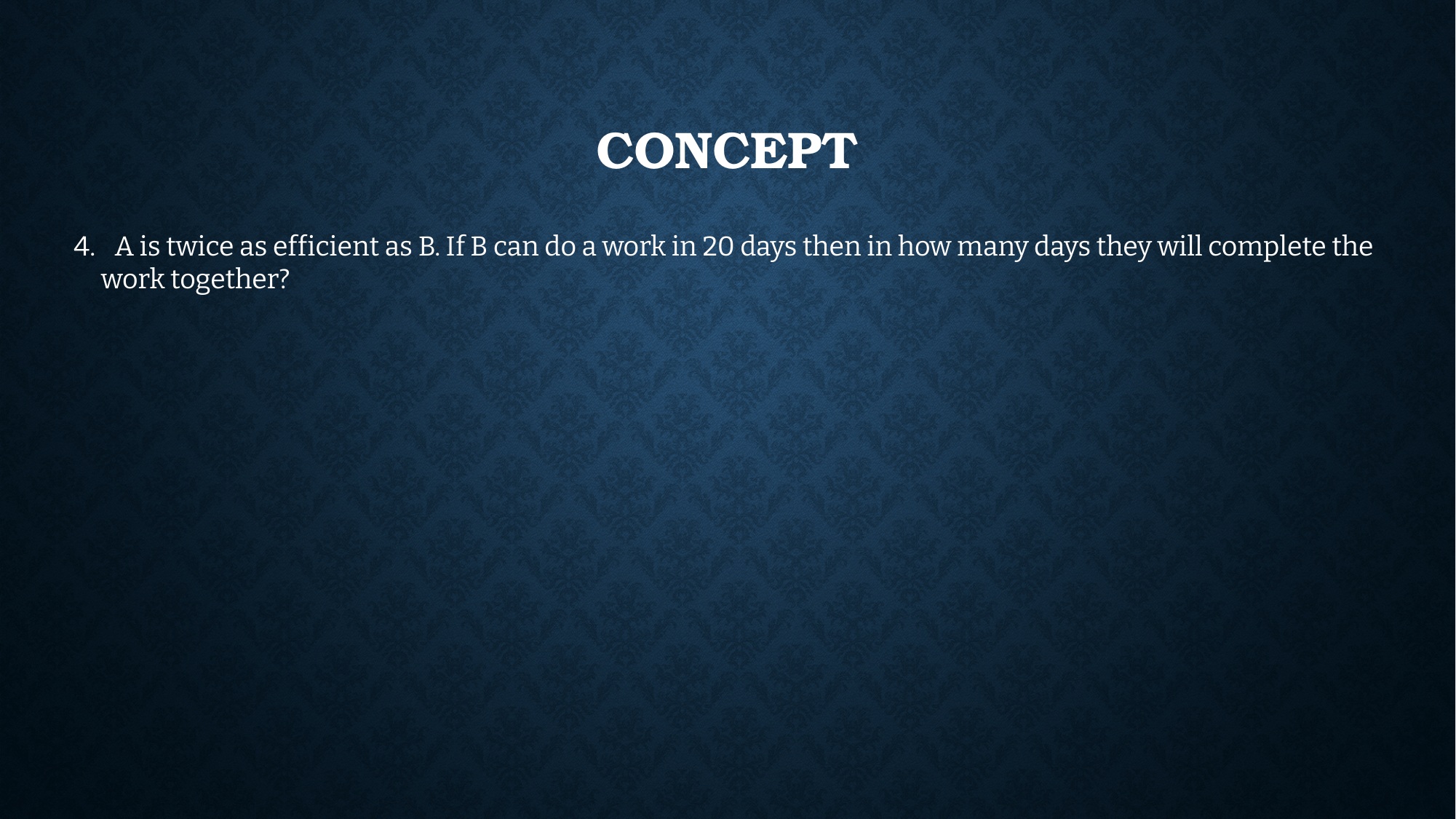

# concept
A is twice as efficient as B. If B can do a work in 20 days then in how many days they will complete the
     work together?